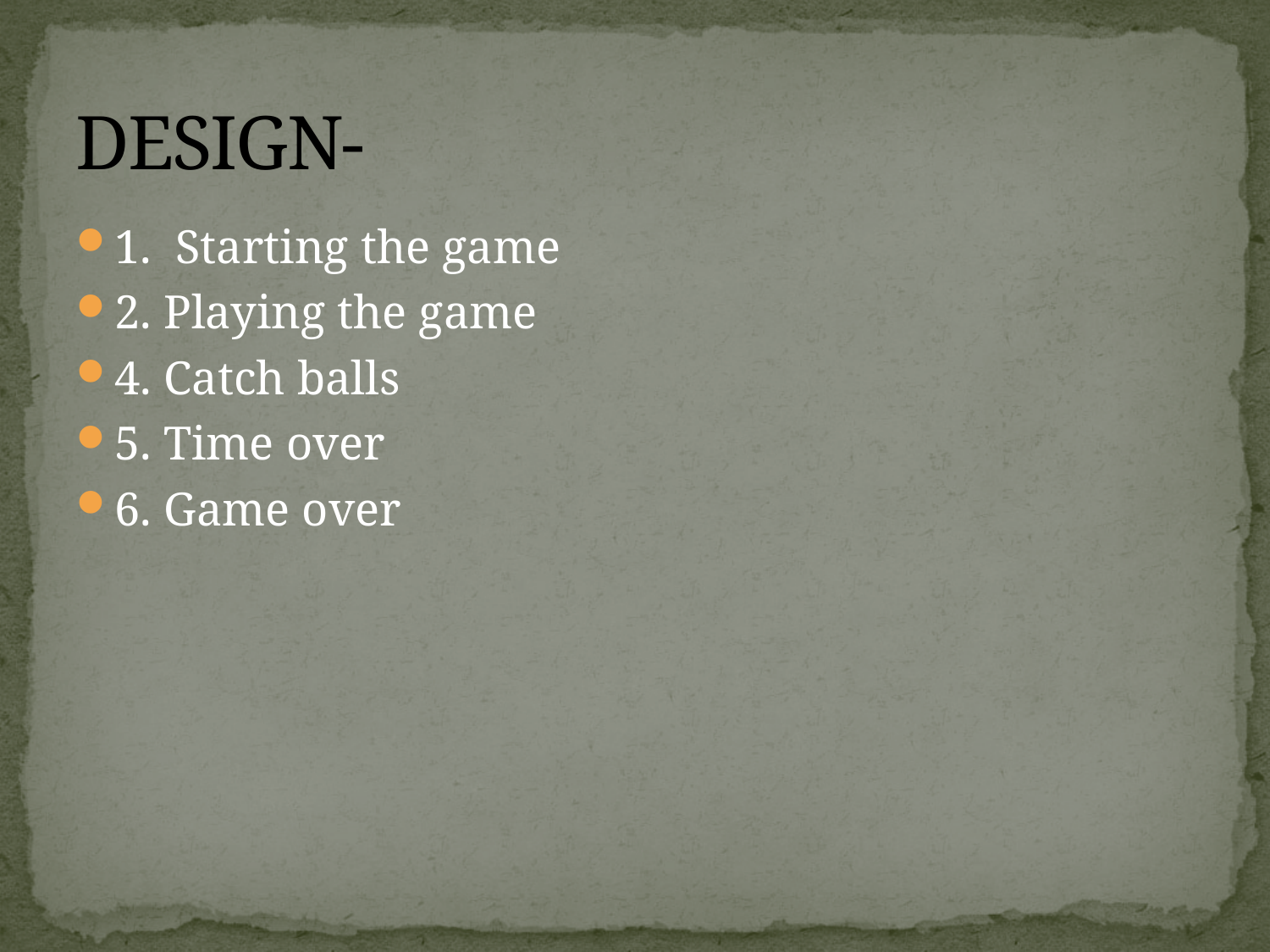

# DESIGN-
1.  Starting the game
2. Playing the game
4. Catch balls
5. Time over
6. Game over